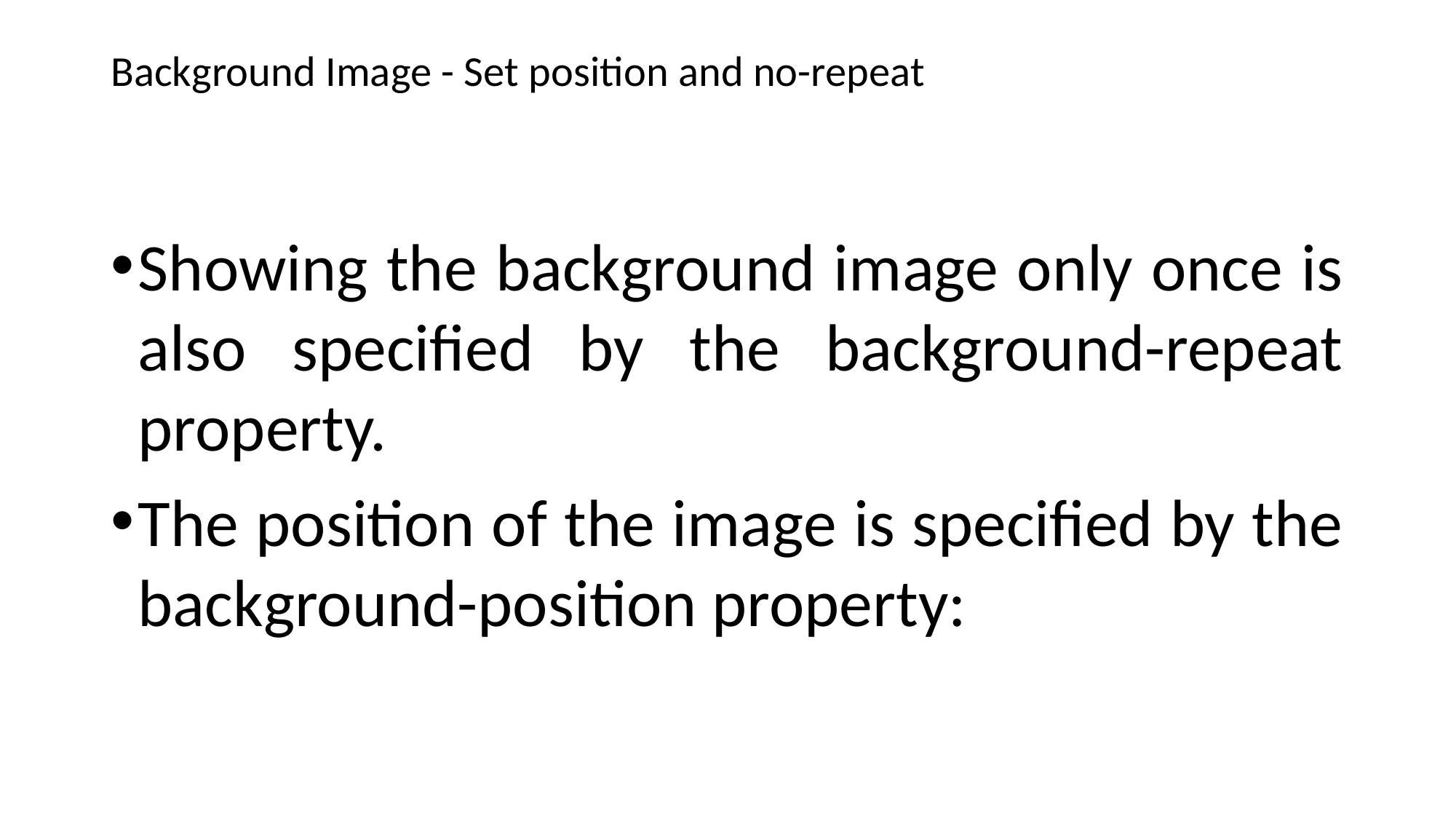

Background Image - Set position and no-repeat
Showing the background image only once is also specified by the background-repeat property.
The position of the image is specified by the background-position property: